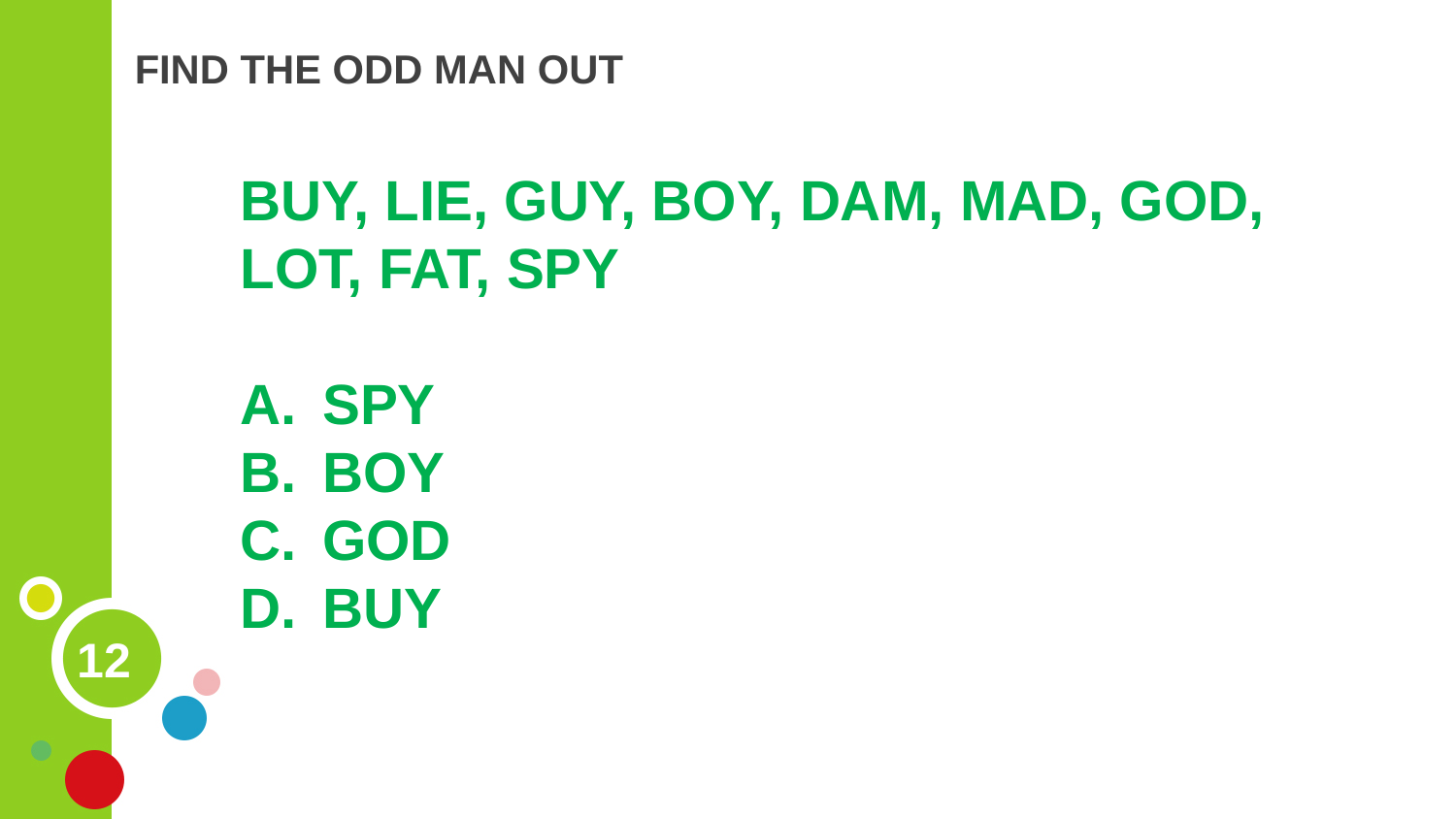

FIND THE ODD MAN OUT
BUY, LIE, GUY, BOY, DAM, MAD, GOD,
LOT, FAT, SPY

SPY
BOY
GOD
BUY

12